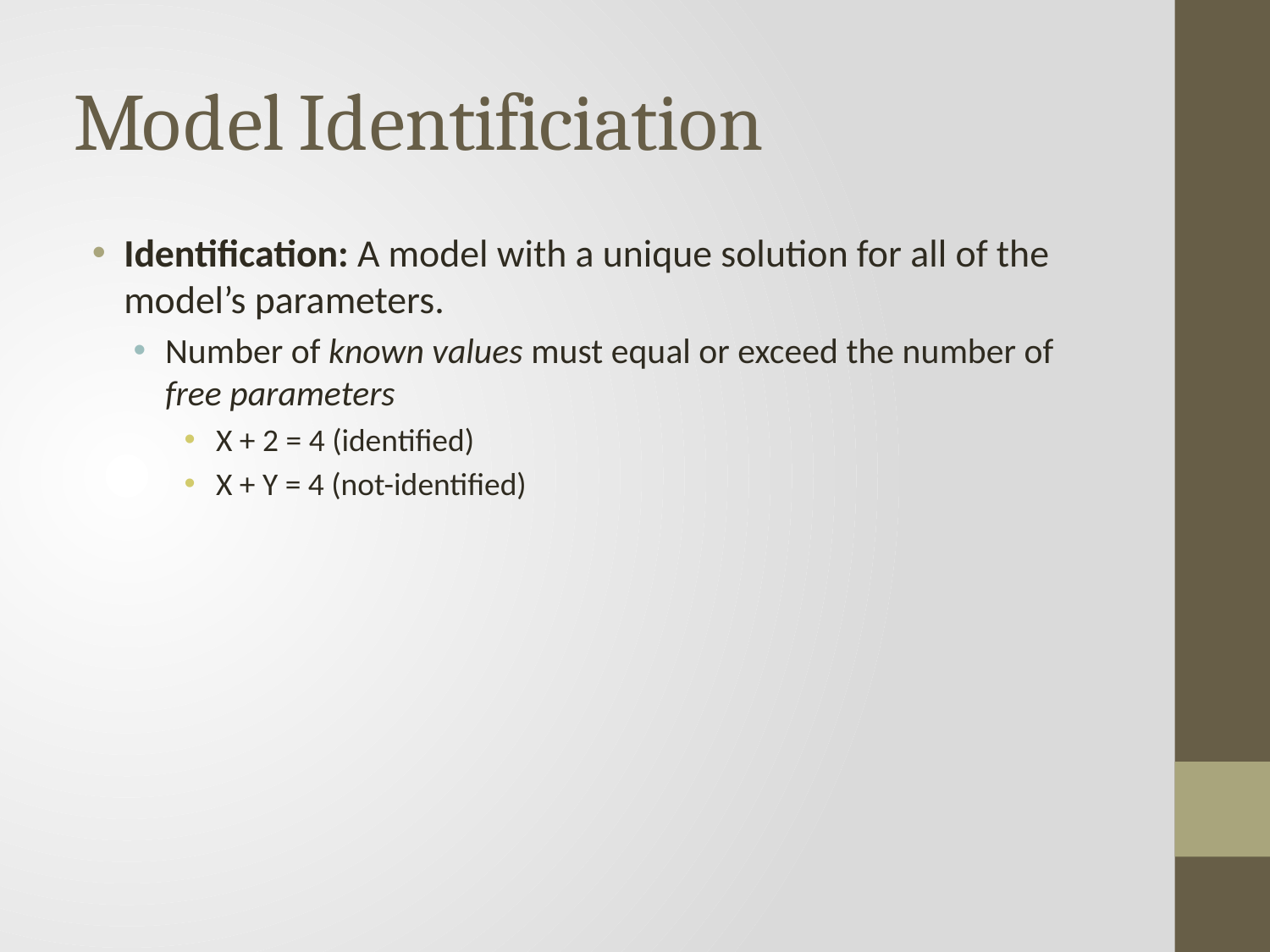

# Model Identificiation
Identification: A model with a unique solution for all of the model’s parameters.
Number of known values must equal or exceed the number of free parameters
X + 2 = 4 (identified)
X + Y = 4 (not-identified)